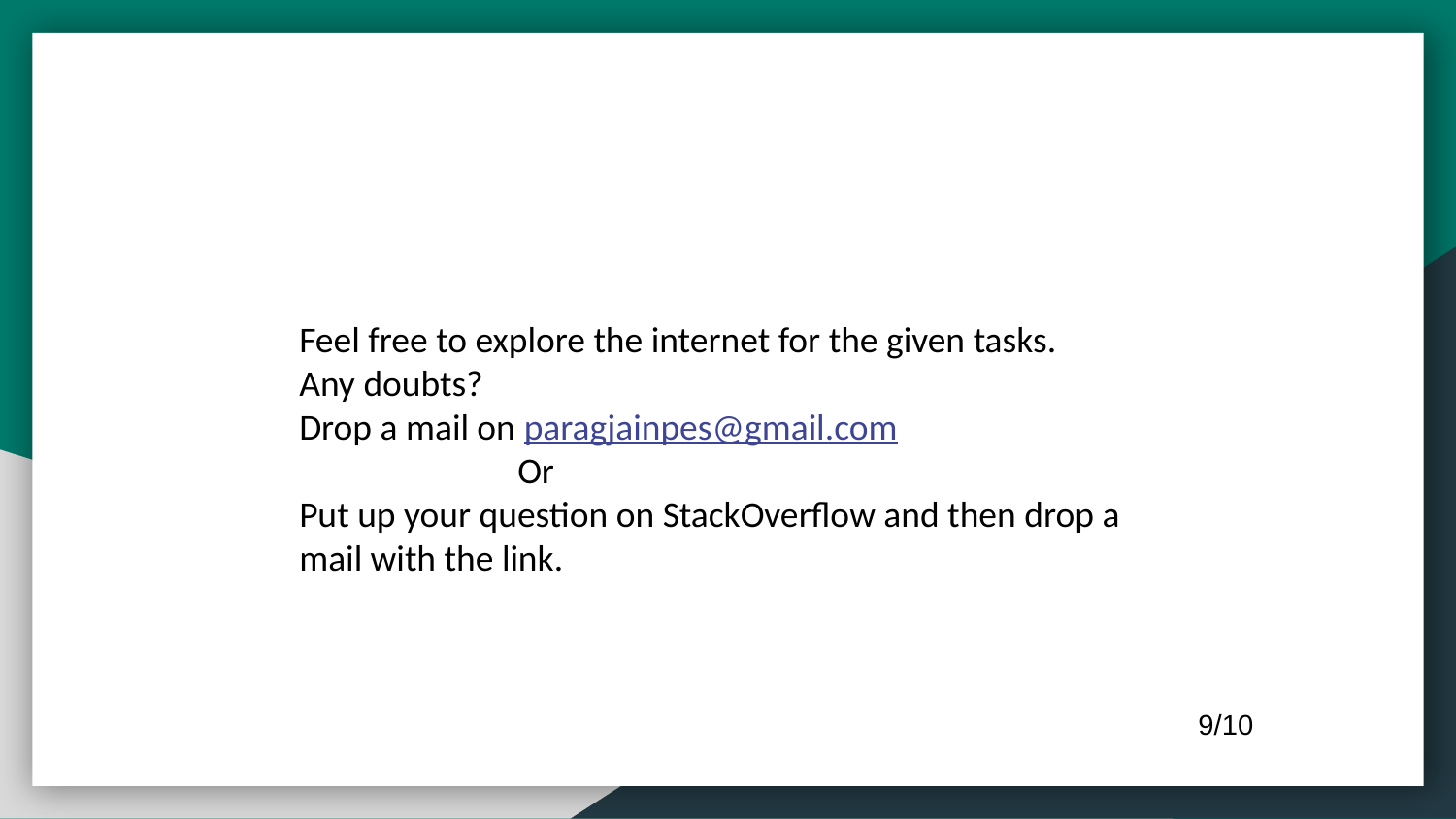

Feel free to explore the internet for the given tasks.
Any doubts?
Drop a mail on paragjainpes@gmail.com
Or
Put up your question on StackOverflow and then drop a mail with the link.

9/10